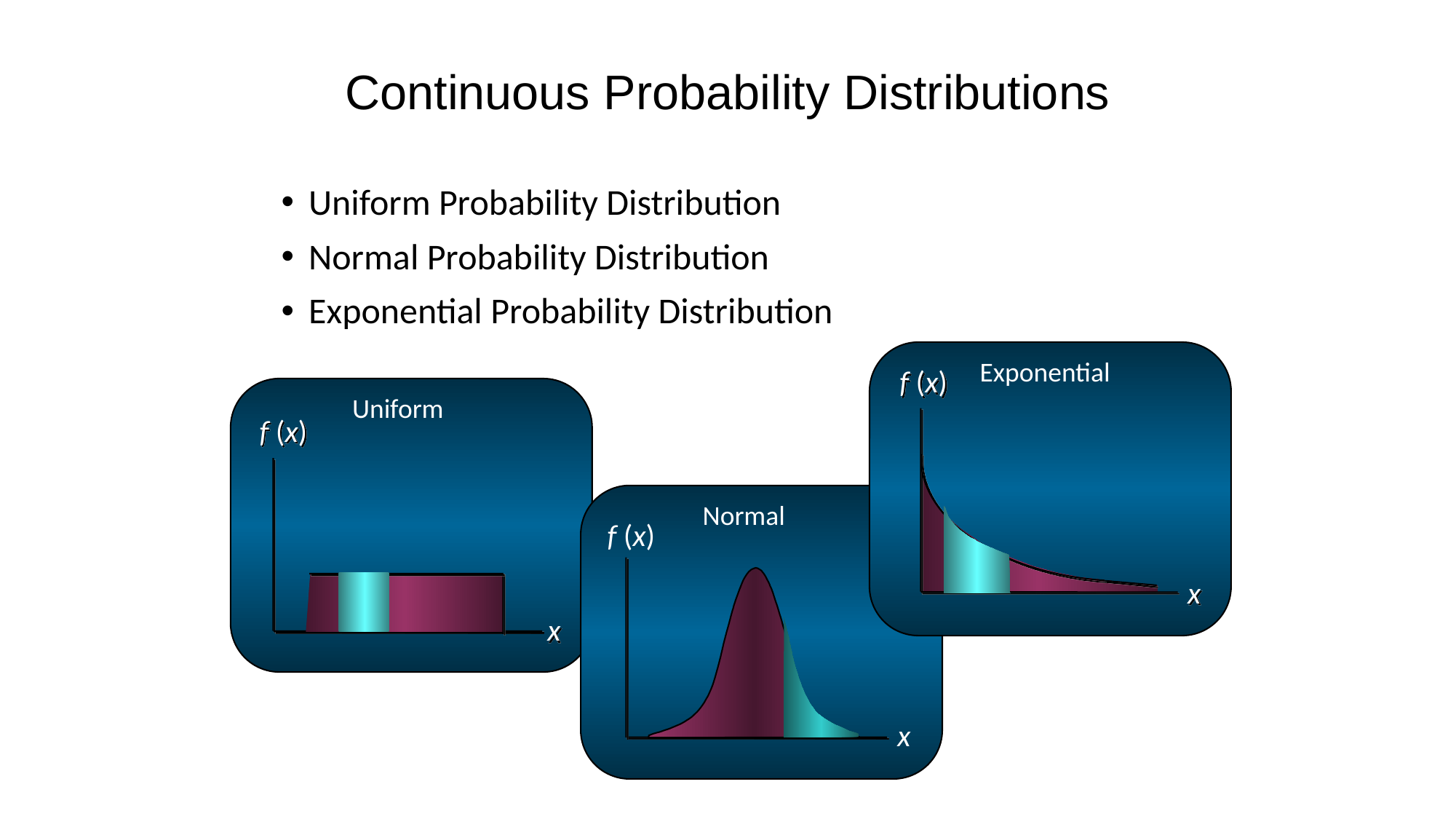

# Continuous Probability Distributions
Uniform Probability Distribution
Normal Probability Distribution
Exponential Probability Distribution

f (x)

x

Exponential

f (x)

 x

Uniform

f (x)

x

Normal